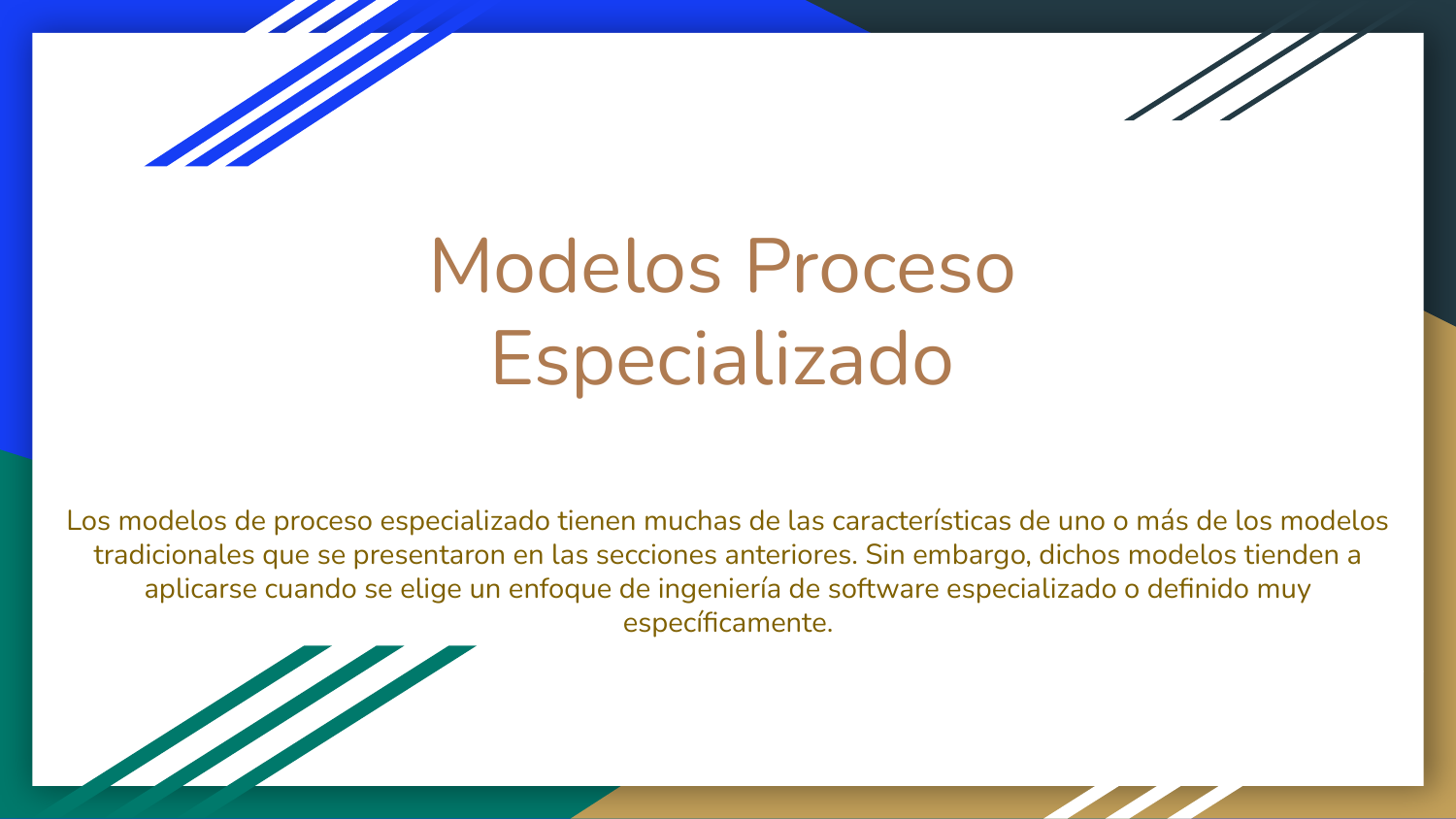

# Modelos Proceso Especializado
Los modelos de proceso especializado tienen muchas de las características de uno o más de los modelos tradicionales que se presentaron en las secciones anteriores. Sin embargo, dichos modelos tienden a aplicarse cuando se elige un enfoque de ingeniería de software especializado o definido muy específicamente.